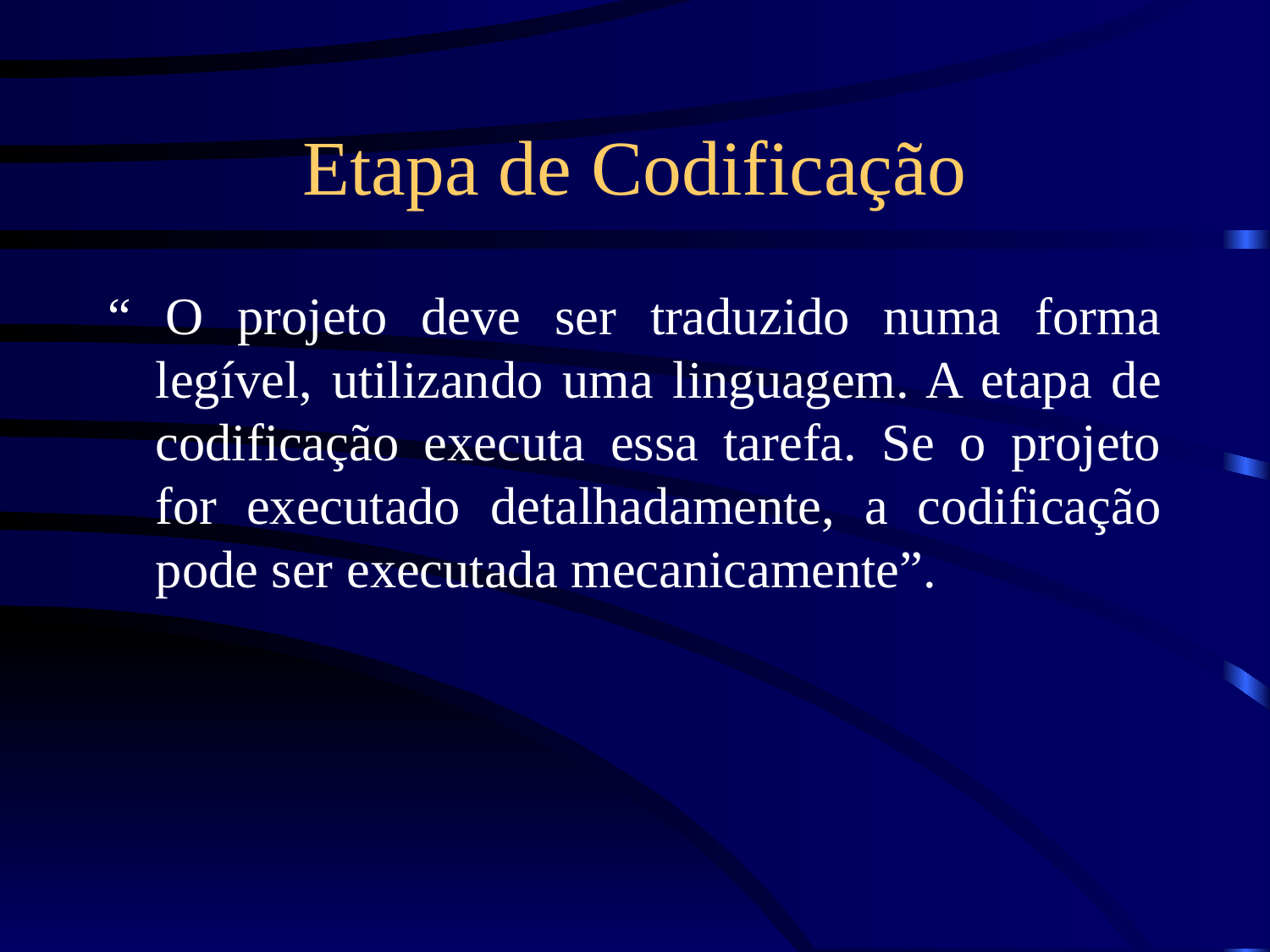

# Etapa de Codificação
“ O projeto deve ser traduzido numa forma legível, utilizando uma linguagem. A etapa de codificação executa essa tarefa. Se o projeto for executado detalhadamente, a codificação pode ser executada mecanicamente”.